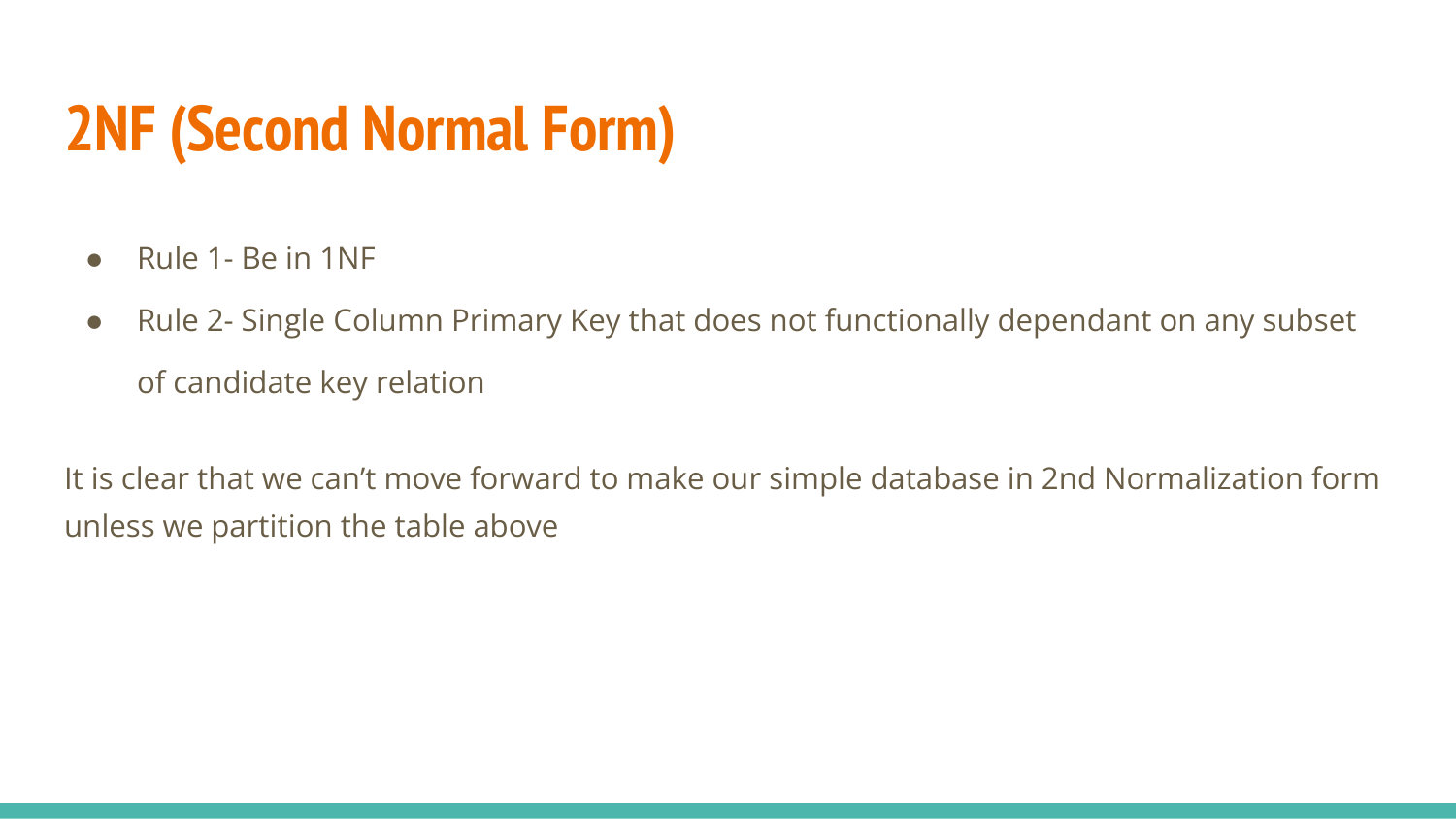

# 2NF (Second Normal Form)
Rule 1- Be in 1NF
Rule 2- Single Column Primary Key that does not functionally dependant on any subset of candidate key relation

It is clear that we can’t move forward to make our simple database in 2nd Normalization form unless we partition the table above